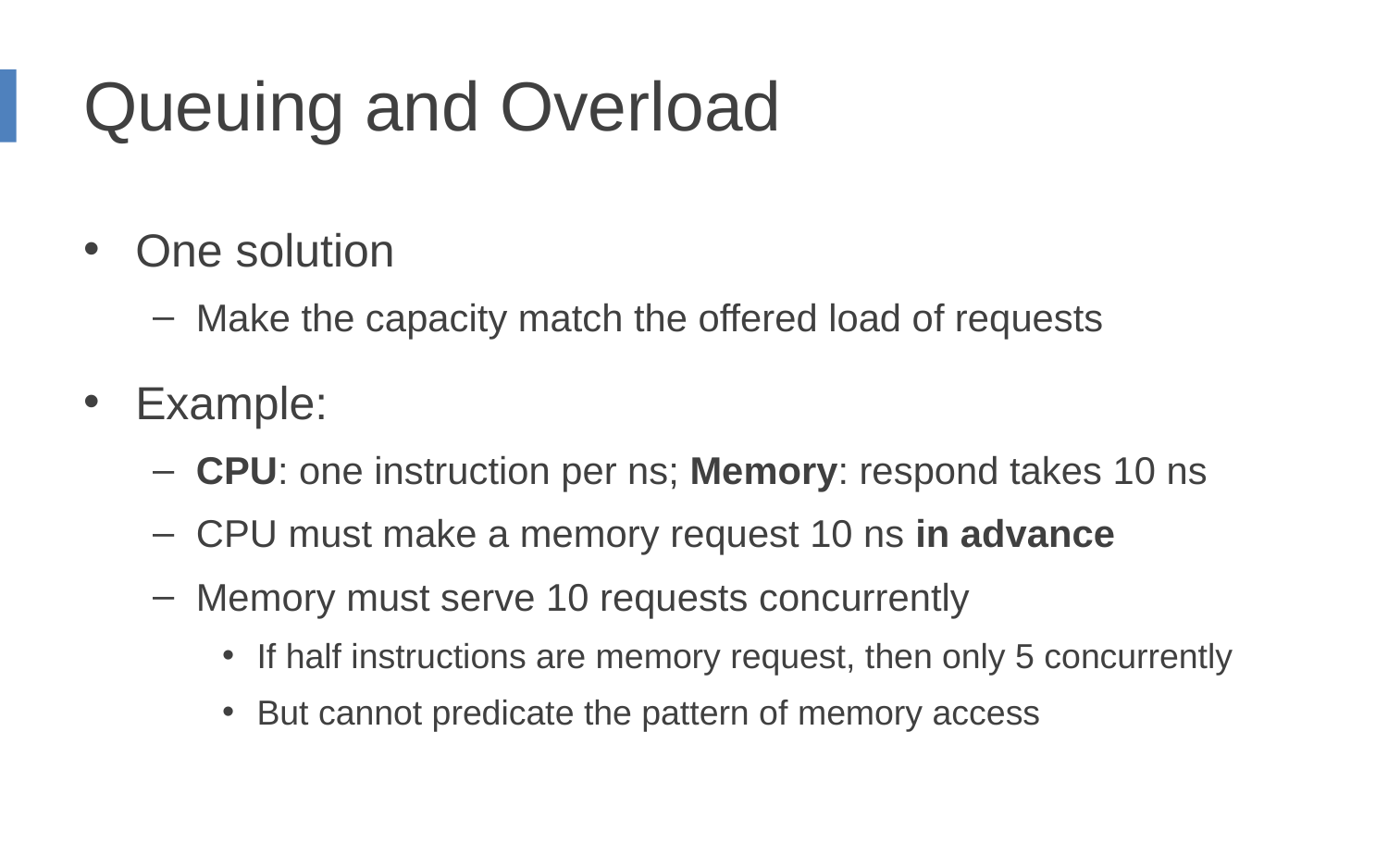

# Queuing and Overload
One solution
Make the capacity match the offered load of requests
Example:
CPU: one instruction per ns; Memory: respond takes 10 ns
CPU must make a memory request 10 ns in advance
Memory must serve 10 requests concurrently
If half instructions are memory request, then only 5 concurrently
But cannot predicate the pattern of memory access